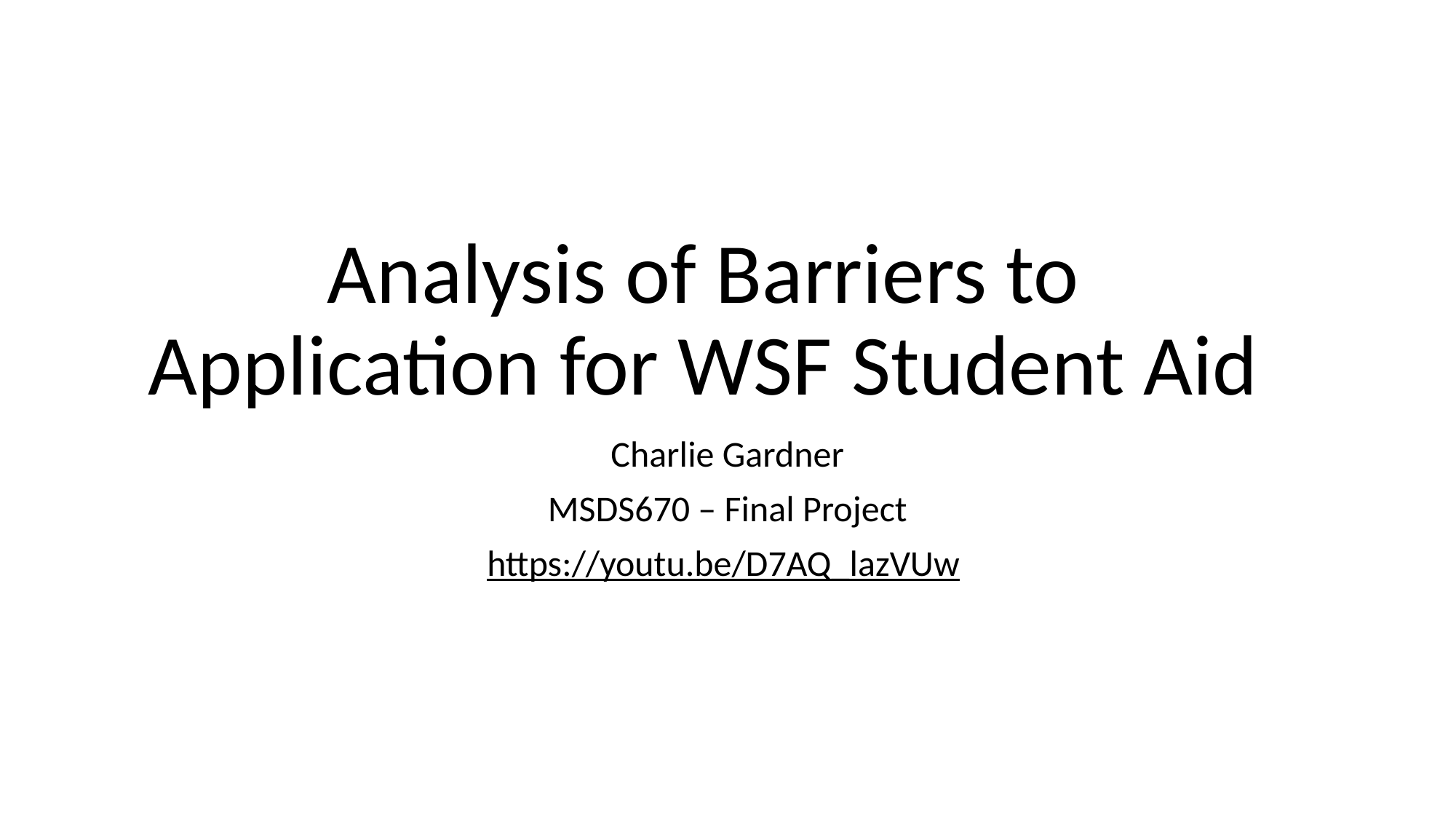

# Analysis of Barriers to Application for WSF Student Aid
Charlie Gardner
MSDS670 – Final Project
https://youtu.be/D7AQ_lazVUw